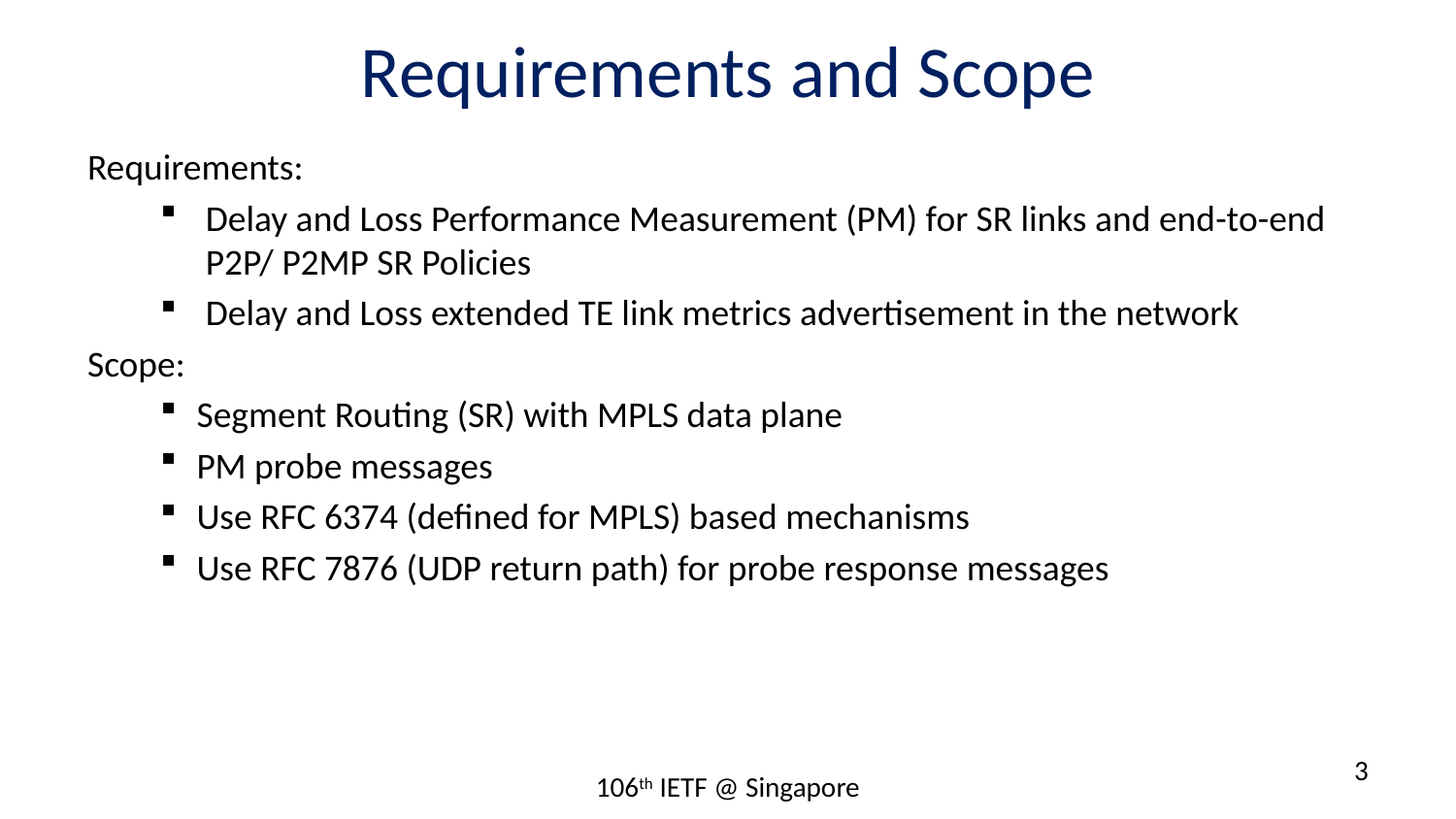

# Requirements and Scope
Requirements:
Delay and Loss Performance Measurement (PM) for SR links and end-to-end P2P/ P2MP SR Policies
Delay and Loss extended TE link metrics advertisement in the network
Scope:
Segment Routing (SR) with MPLS data plane
PM probe messages
Use RFC 6374 (defined for MPLS) based mechanisms
Use RFC 7876 (UDP return path) for probe response messages
3
106th IETF @ Singapore